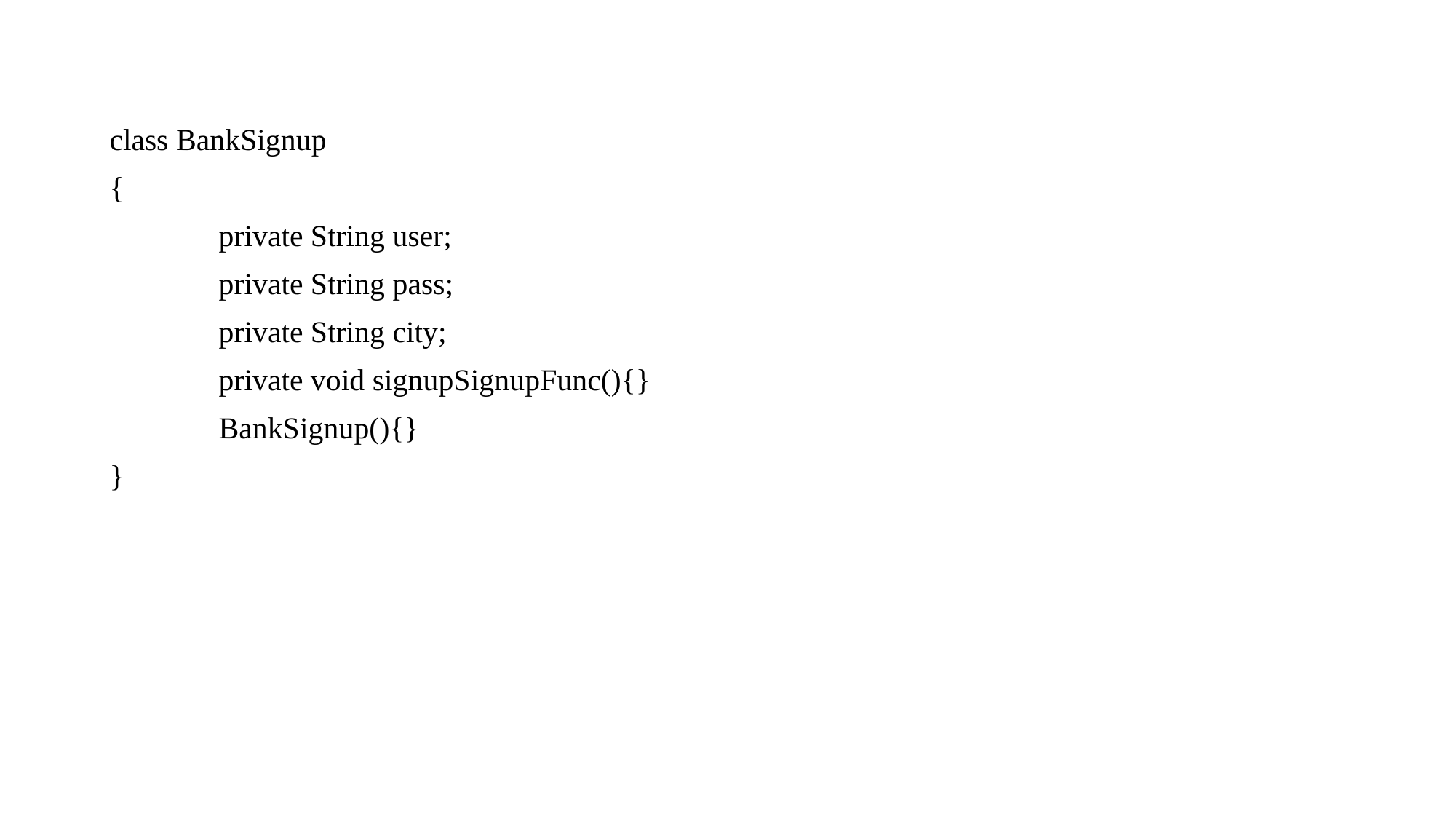

class BankSignup
{
	private String user;
	private String pass;
	private String city;
	private void signupSignupFunc(){}
	BankSignup(){}
}